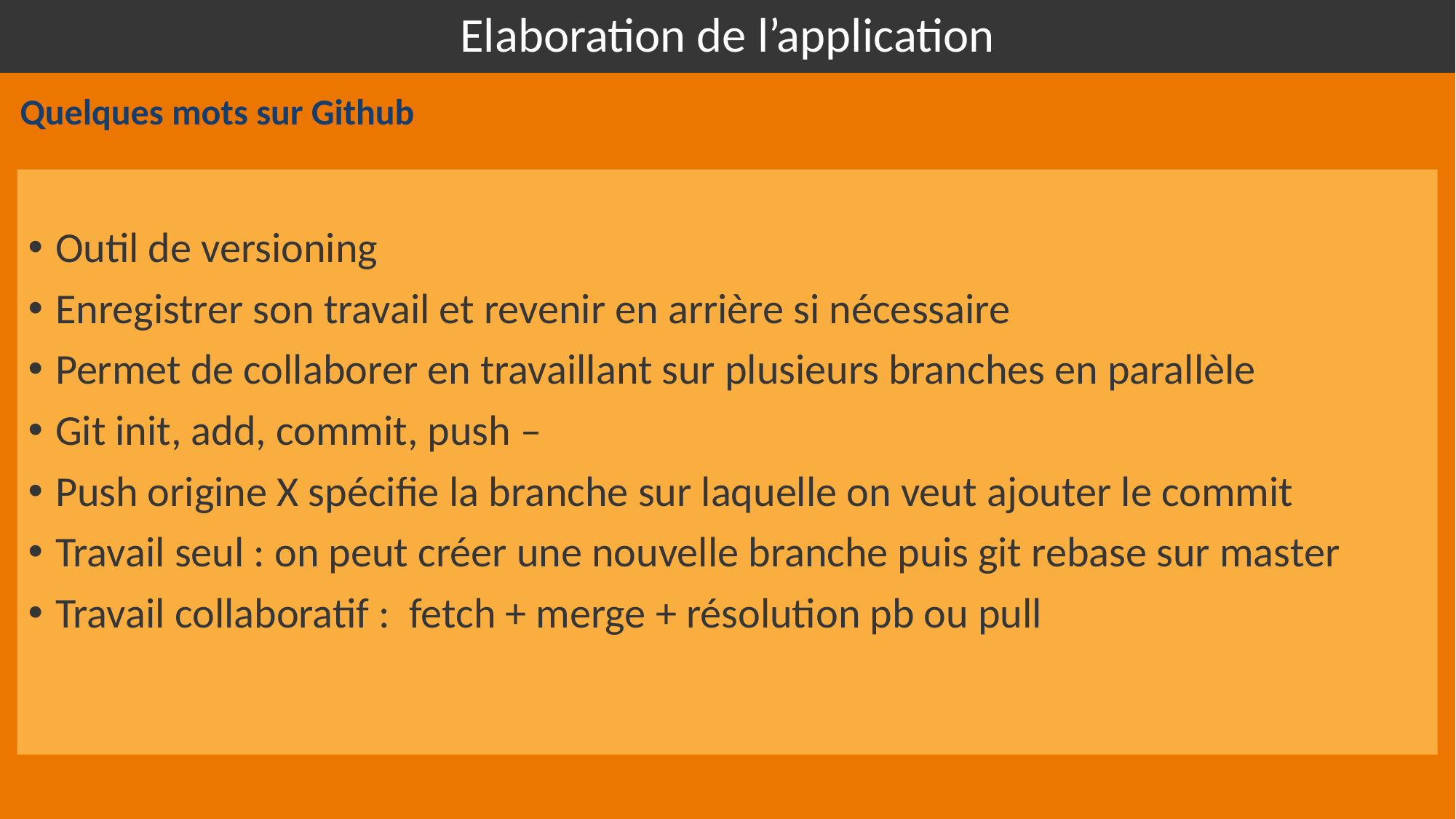

# Elaboration de l’application
Quelques mots sur Github
Outil de versioning
Enregistrer son travail et revenir en arrière si nécessaire
Permet de collaborer en travaillant sur plusieurs branches en parallèle
Git init, add, commit, push –
Push origine X spécifie la branche sur laquelle on veut ajouter le commit
Travail seul : on peut créer une nouvelle branche puis git rebase sur master
Travail collaboratif :  fetch + merge + résolution pb ou pull